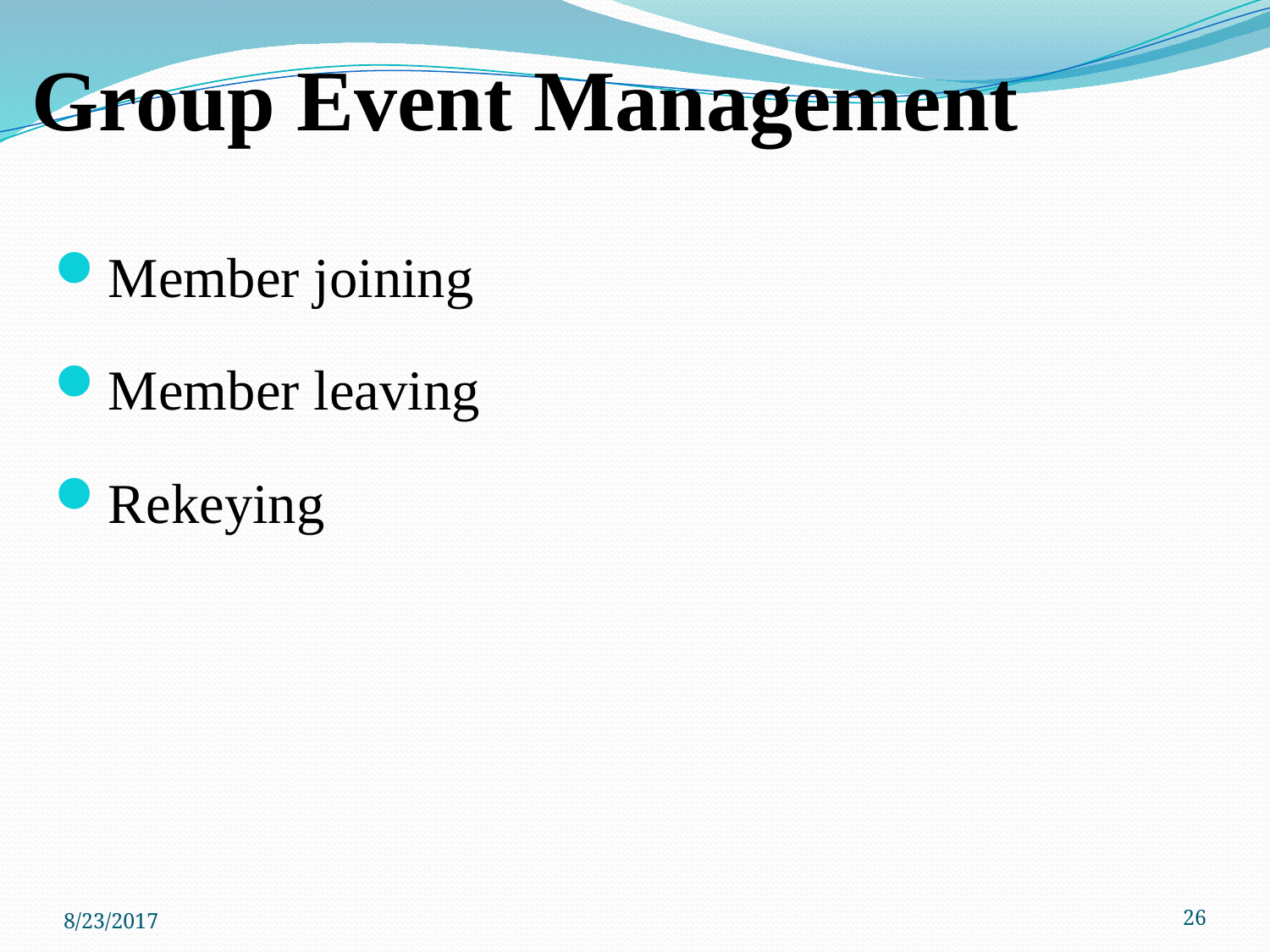

# Group Event Management
Member joining
Member leaving
Rekeying
8/23/2017
26